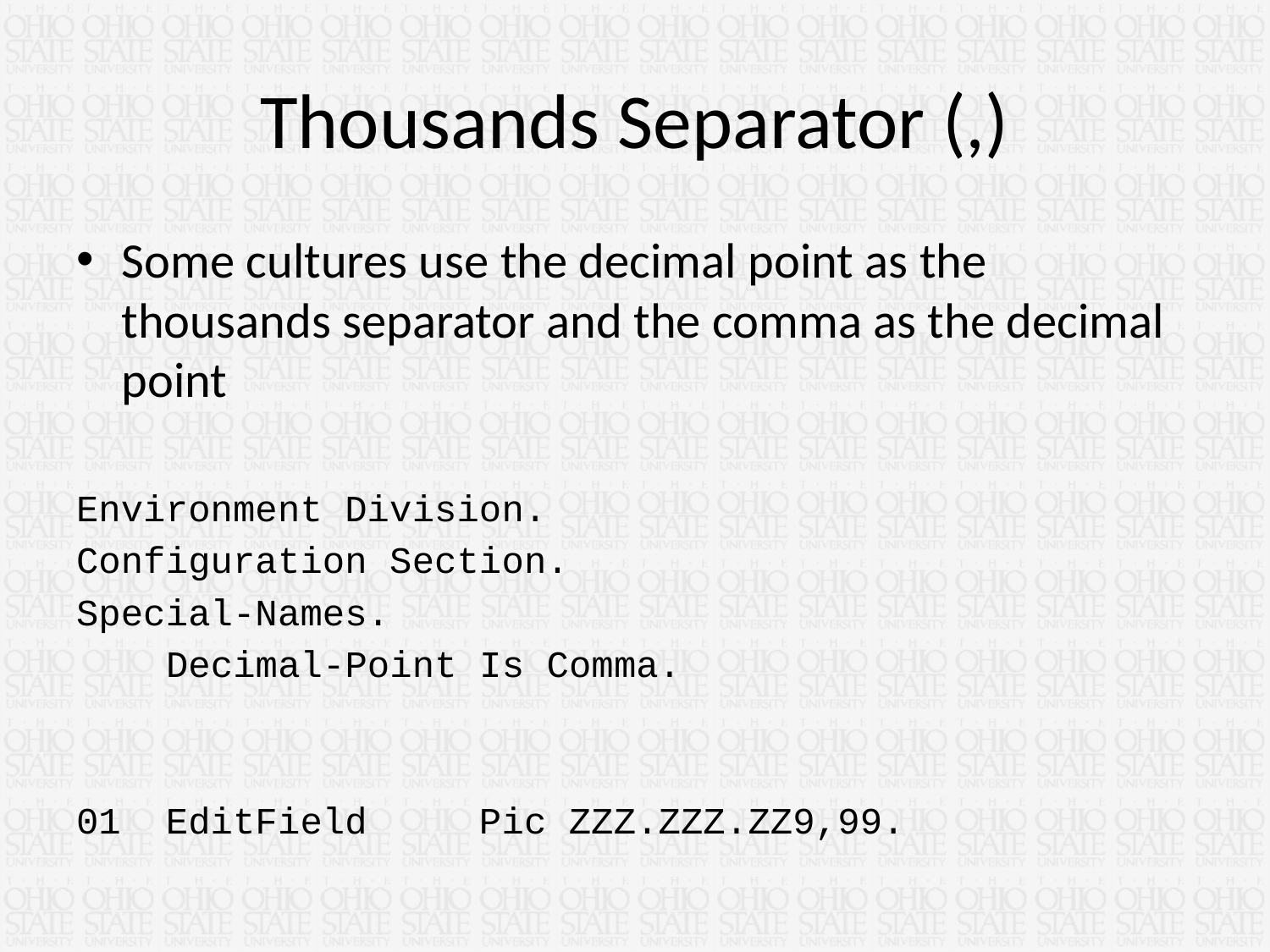

# Thousands Separator (,)
Some cultures use the decimal point as the thousands separator and the comma as the decimal point

Environment Division.
Configuration Section.
Special-Names.
    Decimal-Point Is Comma.

01  EditField     Pic ZZZ.ZZZ.ZZ9,99.